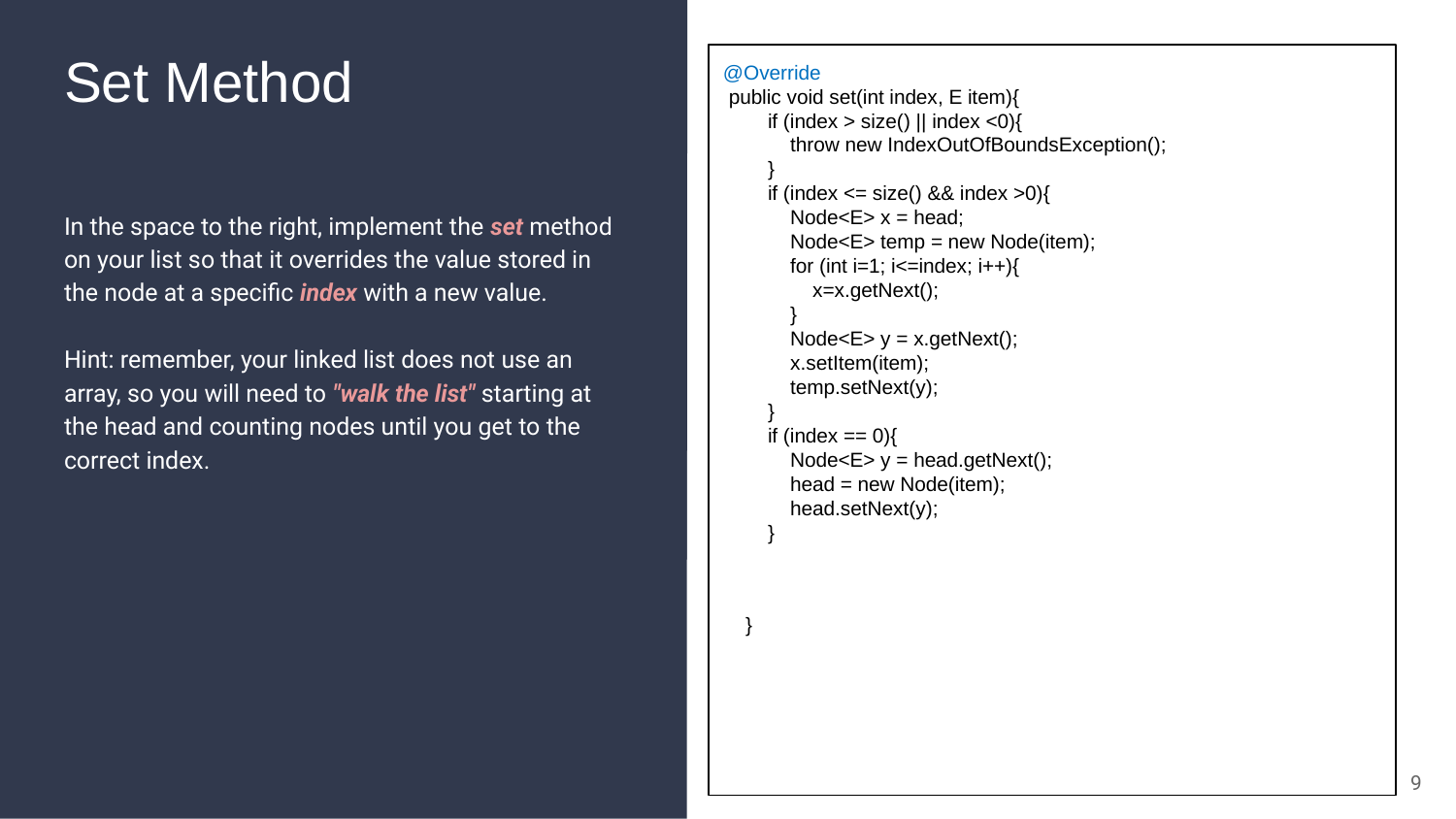

# Set Method
@Override
 public void set(int index, E item){
        if (index > size() || index <0){
            throw new IndexOutOfBoundsException();
        }
        if (index <= size() && index >0){
            Node<E> x = head;
            Node<E> temp = new Node(item);
            for (int i=1; i<=index; i++){
                x=x.getNext();
            }
            Node<E> y = x.getNext();
            x.setItem(item);
            temp.setNext(y);
        }
        if (index == 0){
            Node<E> y = head.getNext();
            head = new Node(item);
            head.setNext(y);
        }

    }

In the space to the right, implement the set method on your list so that it overrides the value stored in the node at a specific index with a new value.

Hint: remember, your linked list does not use an array, so you will need to "walk the list" starting at the head and counting nodes until you get to the correct index.

9